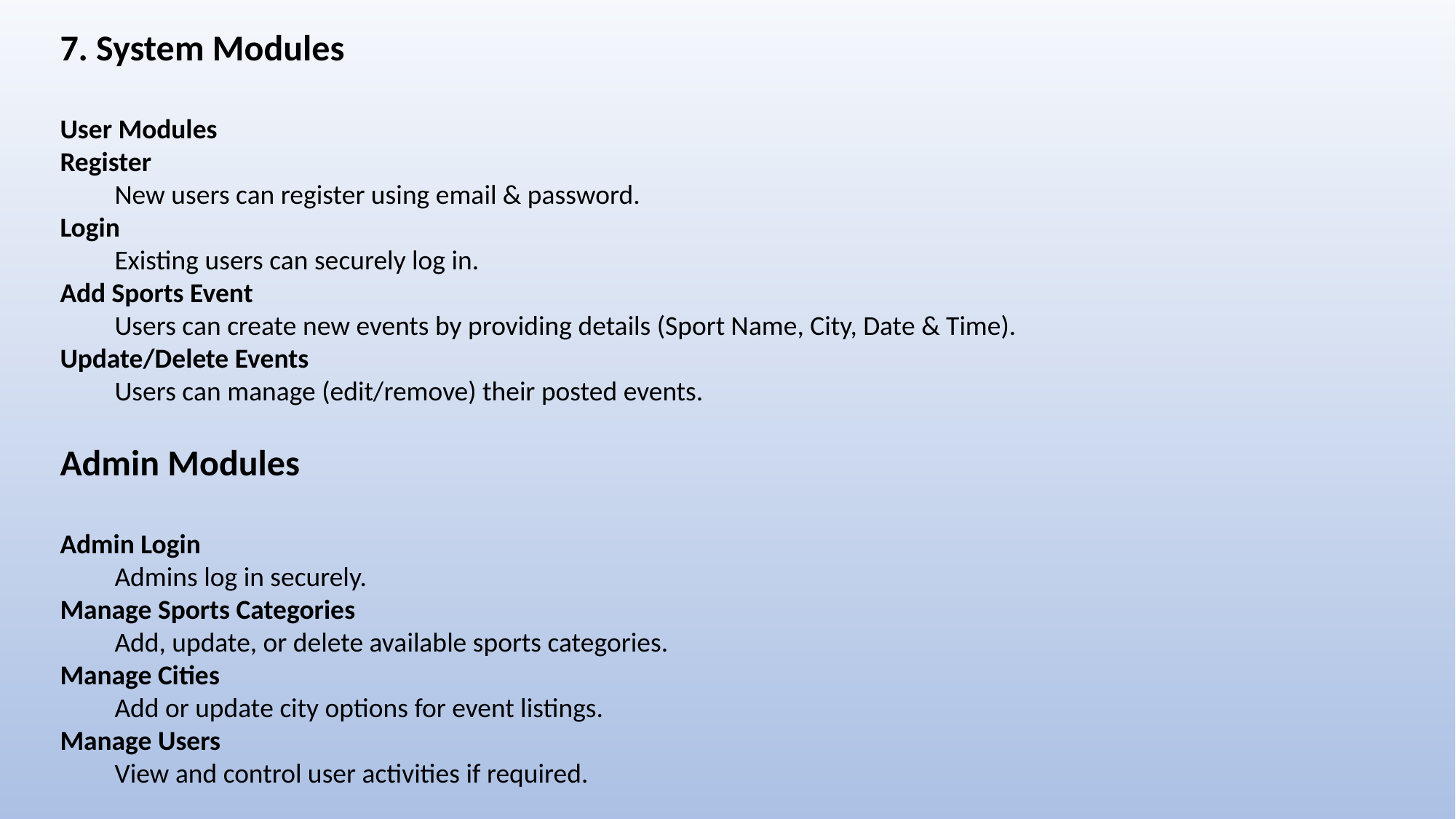

7. System Modules

User Modules
Register
New users can register using email & password.
Login
Existing users can securely log in.
Add Sports Event
Users can create new events by providing details (Sport Name, City, Date & Time).
Update/Delete Events
Users can manage (edit/remove) their posted events.

Admin Modules

Admin Login
Admins log in securely.
Manage Sports Categories
Add, update, or delete available sports categories.
Manage Cities
Add or update city options for event listings.
Manage Users
View and control user activities if required.